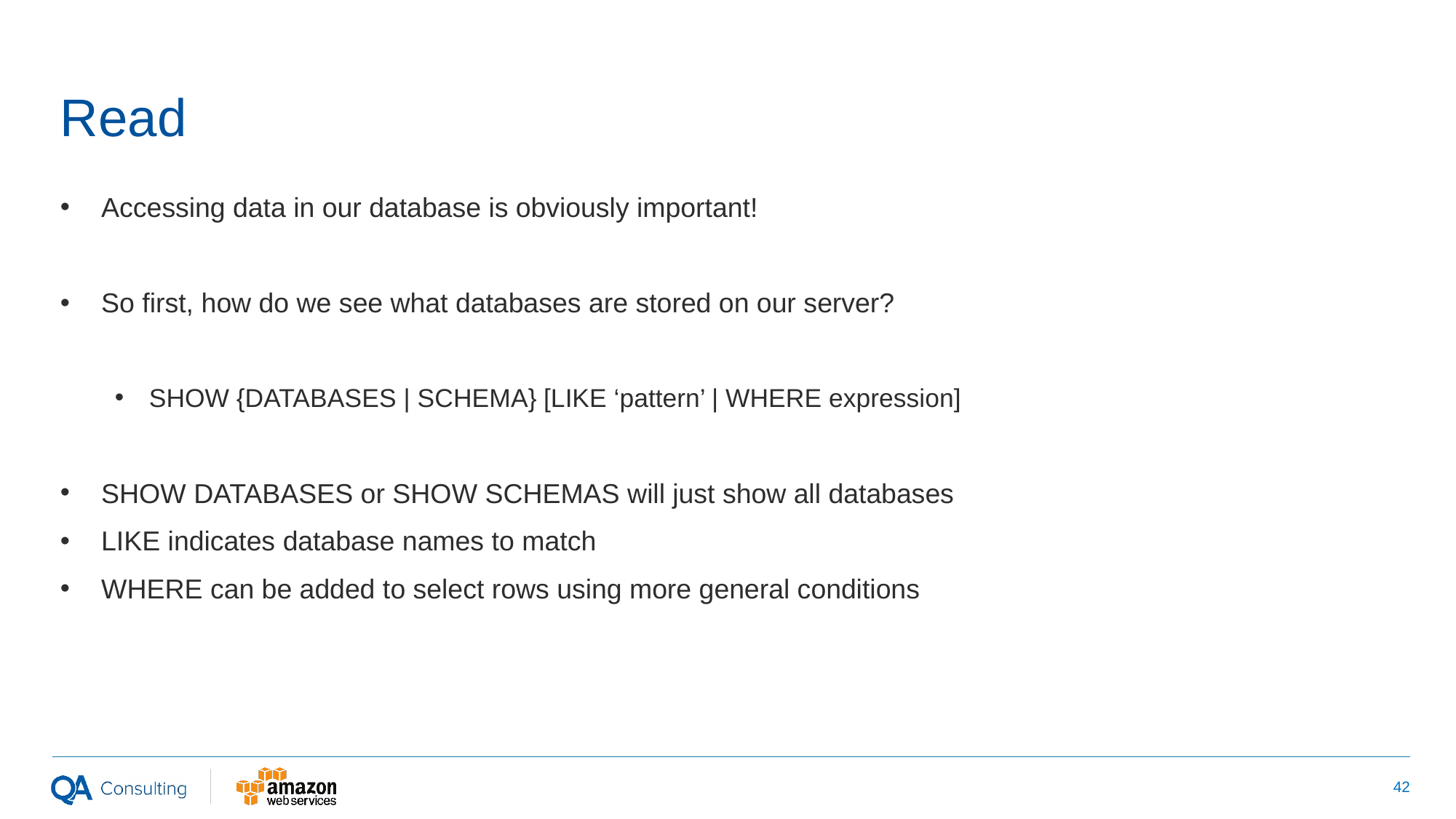

# Read
Accessing data in our database is obviously important!

So first, how do we see what databases are stored on our server?

SHOW {DATABASES | SCHEMA} [LIKE ‘pattern’ | WHERE expression]

SHOW DATABASES or SHOW SCHEMAS will just show all databases
LIKE indicates database names to match
WHERE can be added to select rows using more general conditions